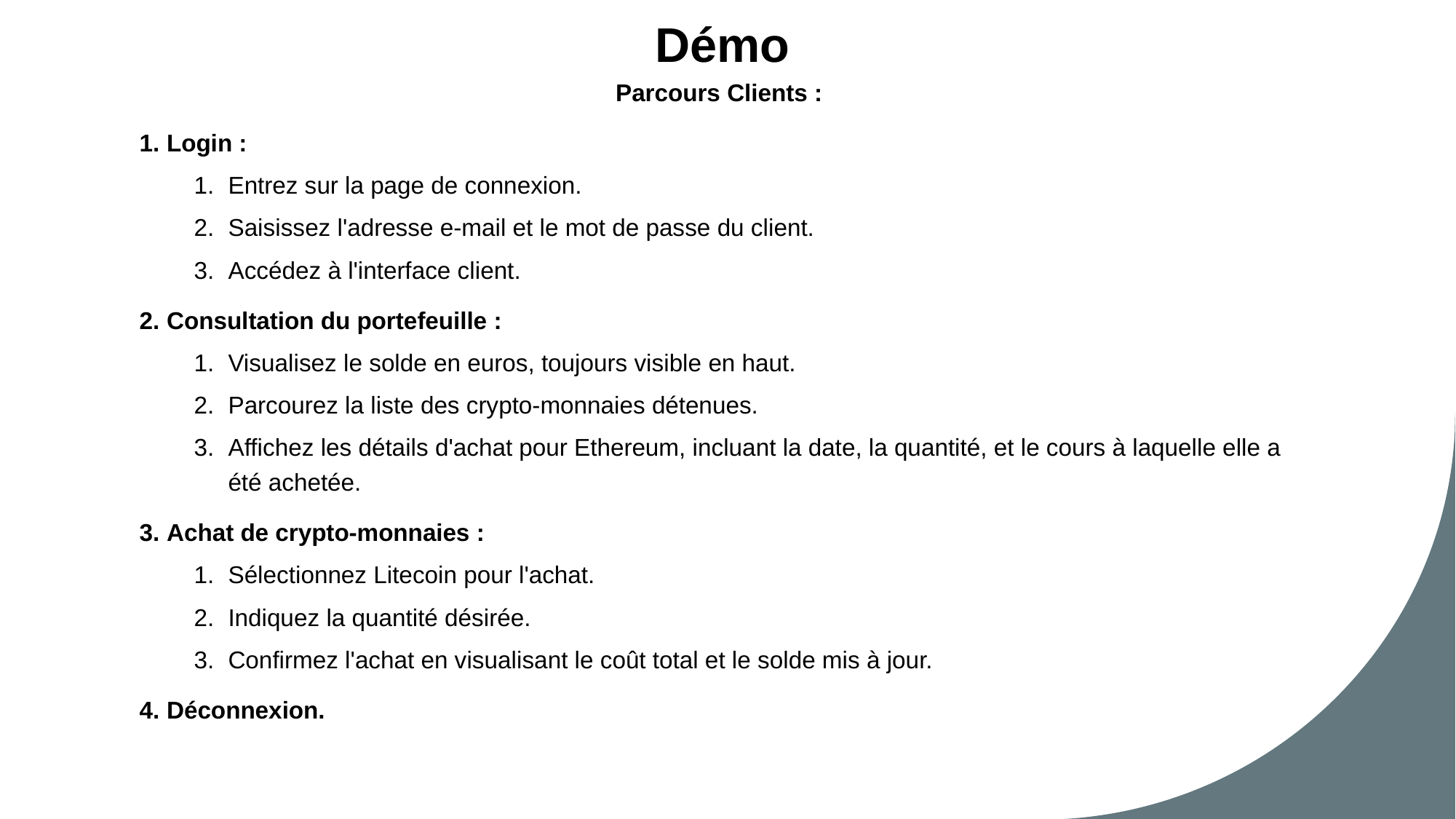

# Démo
Parcours Clients :
Login :
Entrez sur la page de connexion.
Saisissez l'adresse e-mail et le mot de passe du client.
Accédez à l'interface client.
Consultation du portefeuille :
Visualisez le solde en euros, toujours visible en haut.
Parcourez la liste des crypto-monnaies détenues.
Affichez les détails d'achat pour Ethereum, incluant la date, la quantité, et le cours à laquelle elle a été achetée.
Achat de crypto-monnaies :
Sélectionnez Litecoin pour l'achat.
Indiquez la quantité désirée.
Confirmez l'achat en visualisant le coût total et le solde mis à jour.
Déconnexion.